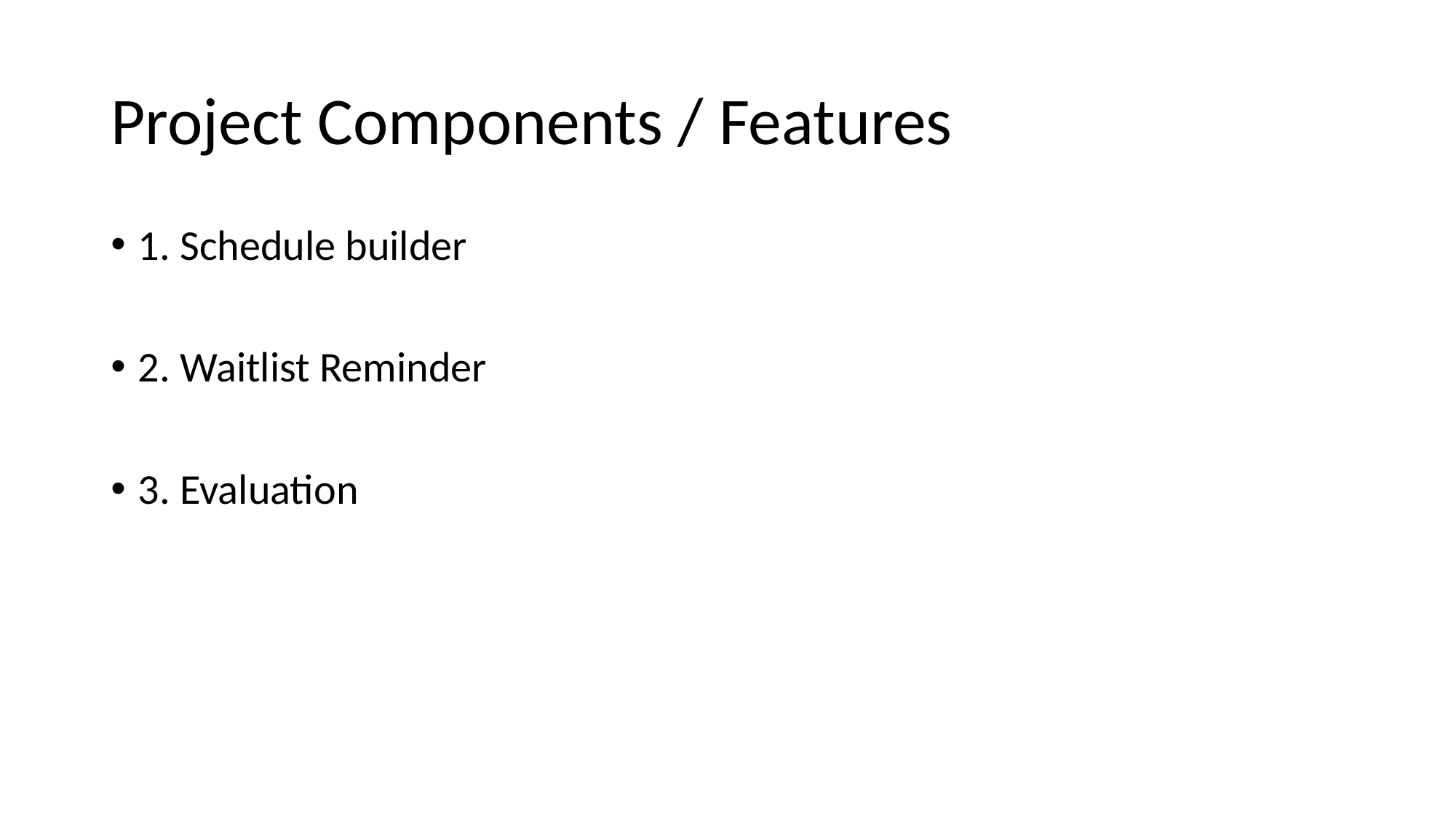

# Project Components / Features
1. Schedule builder

2. Waitlist Reminder

3. Evaluation